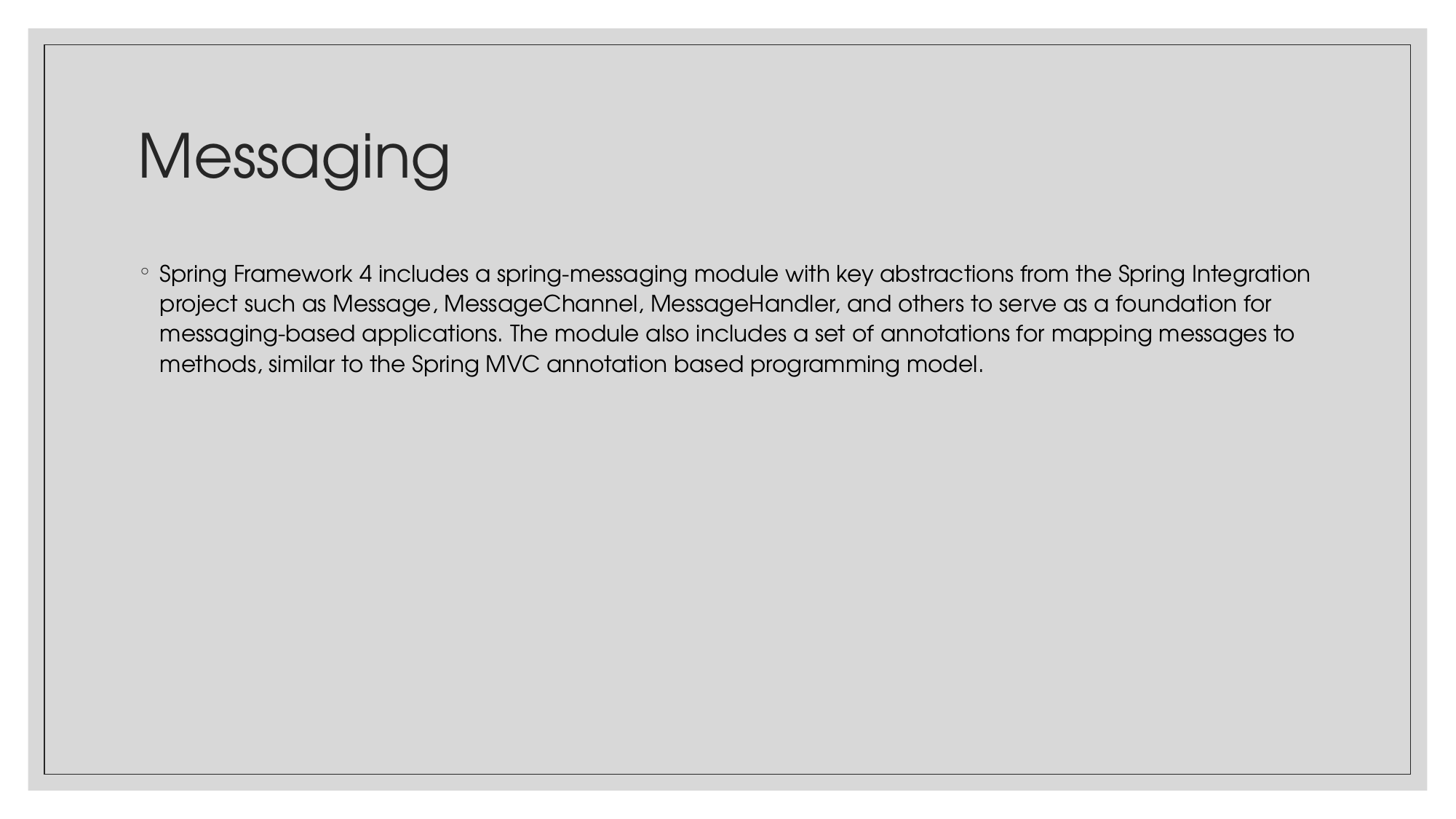

# Messaging
Spring Framework 4 includes a spring-messaging module with key abstractions from the Spring Integration project such as Message, MessageChannel, MessageHandler, and others to serve as a foundation for messaging-based applications. The module also includes a set of annotations for mapping messages to methods, similar to the Spring MVC annotation based programming model.